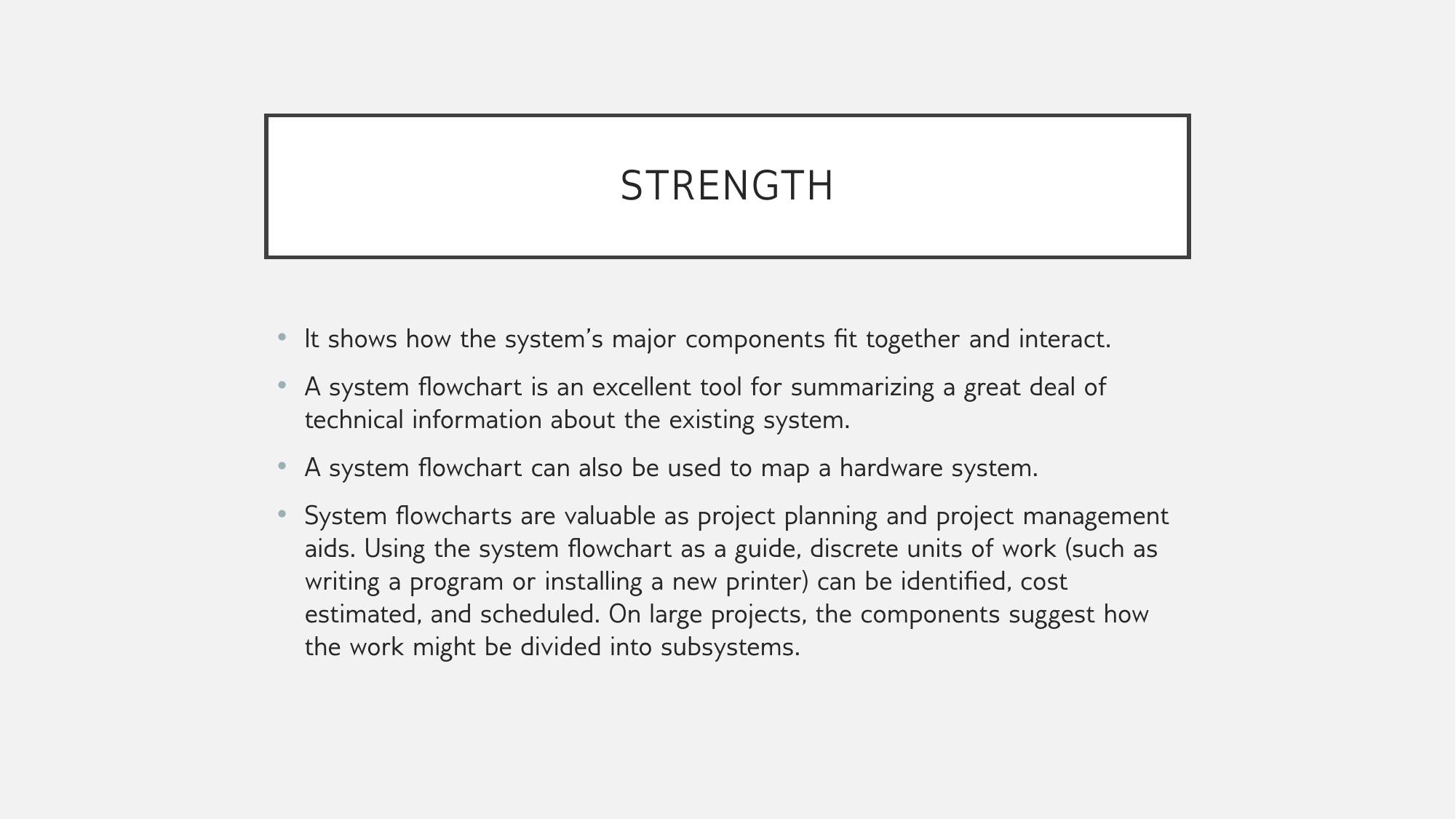

# strength
It shows how the system’s major components fit together and interact.
A system flowchart is an excellent tool for summarizing a great deal of technical information about the existing system.
A system flowchart can also be used to map a hardware system.
System flowcharts are valuable as project planning and project management aids. Using the system flowchart as a guide, discrete units of work (such as writing a program or installing a new printer) can be identified, cost estimated, and scheduled. On large projects, the components suggest how the work might be divided into subsystems.